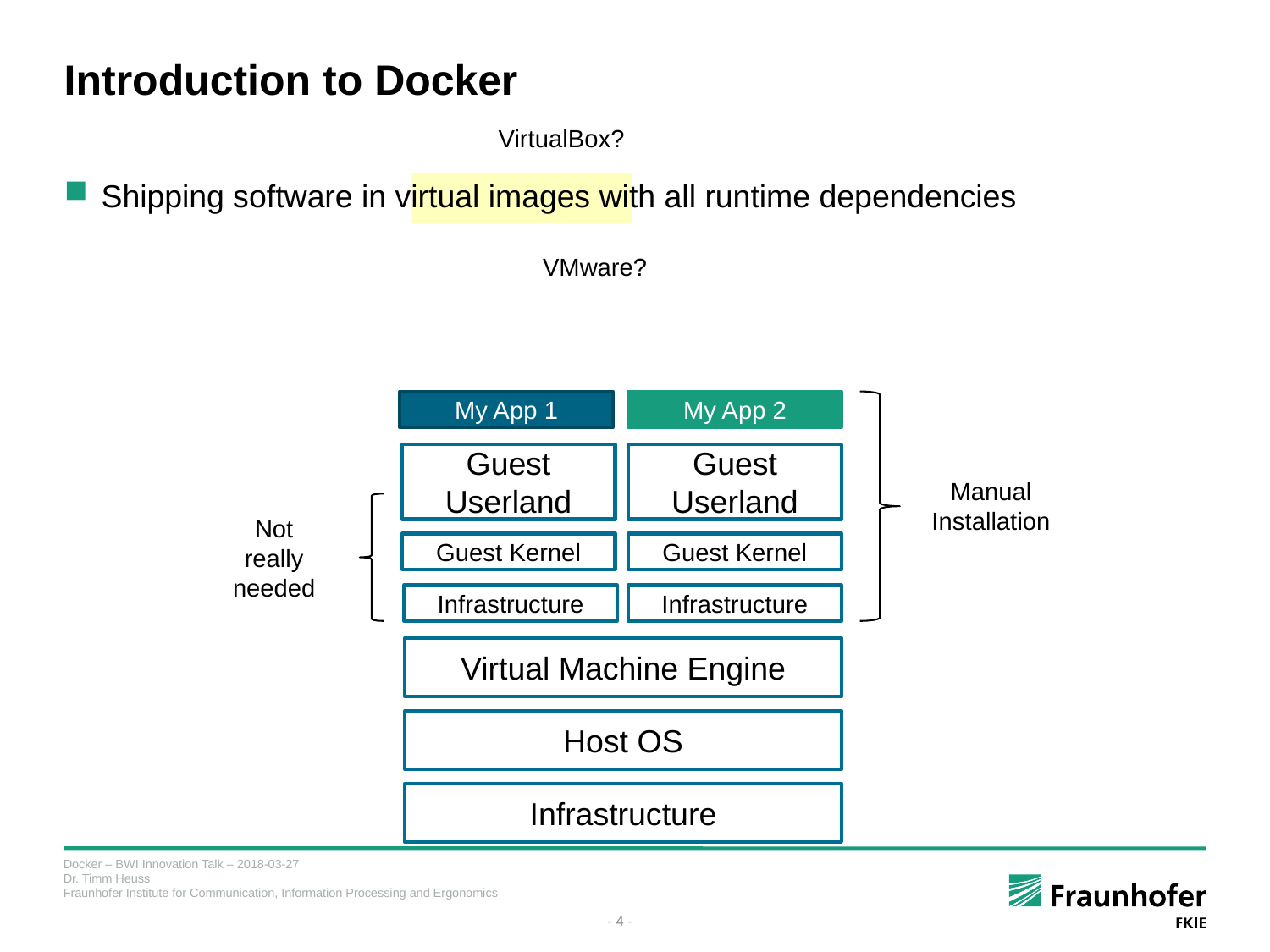

# Introduction to Docker
VirtualBox?

Shipping software in virtual images with all runtime dependencies
VMware?
My App 1
My App 2

Guest Userland
Guest Userland
Manual
Installation

Not
really
needed
Guest Kernel
Guest Kernel
Infrastructure
Infrastructure
Virtual Machine Engine
Host OS
Infrastructure